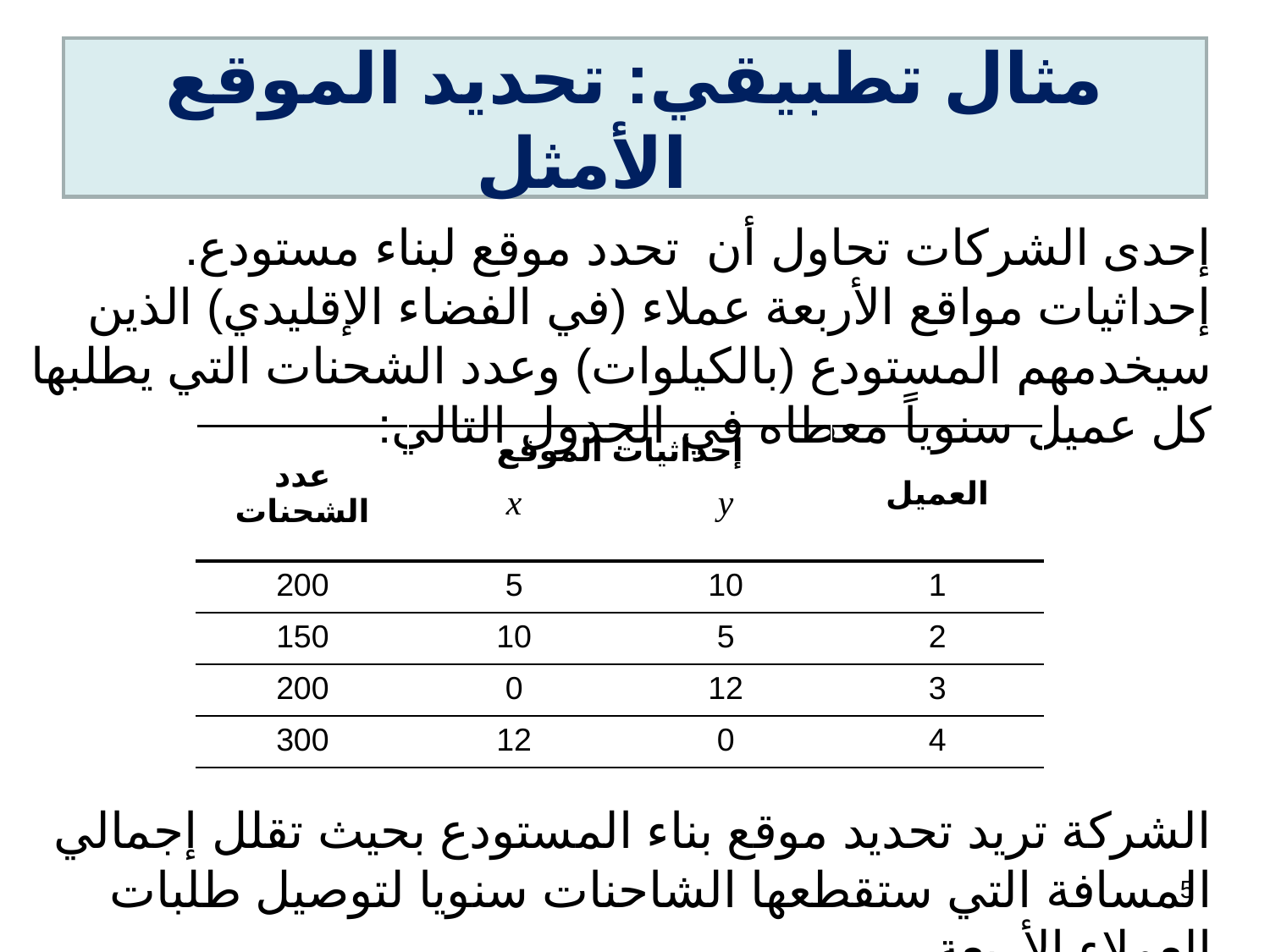

# مثال تطبيقي: تحديد الموقع الأمثل
إحدى الشركات تحاول أن  تحدد موقع لبناء مستودع. إحداثيات مواقع الأربعة عملاء (في الفضاء الإقليدي) الذين سيخدمهم المستودع (بالكيلوات) وعدد الشحنات التي يطلبها كل عميل سنوياً معطاه في الجدول التالي:

الشركة تريد تحديد موقع بناء المستودع بحيث تقلل إجمالي المسافة التي ستقطعها الشاحنات سنويا لتوصيل طلبات العملاء الأربعة.
| عدد الشحنات | إحداثيات الموقع |  | العميل |
| --- | --- | --- | --- |
|  | x | y |  |
| 200 | 5 | 10 | 1 |
| 150 | 10 | 5 | 2 |
| 200 | 0 | 12 | 3 |
| 300 | 12 | 0 | 4 |
5